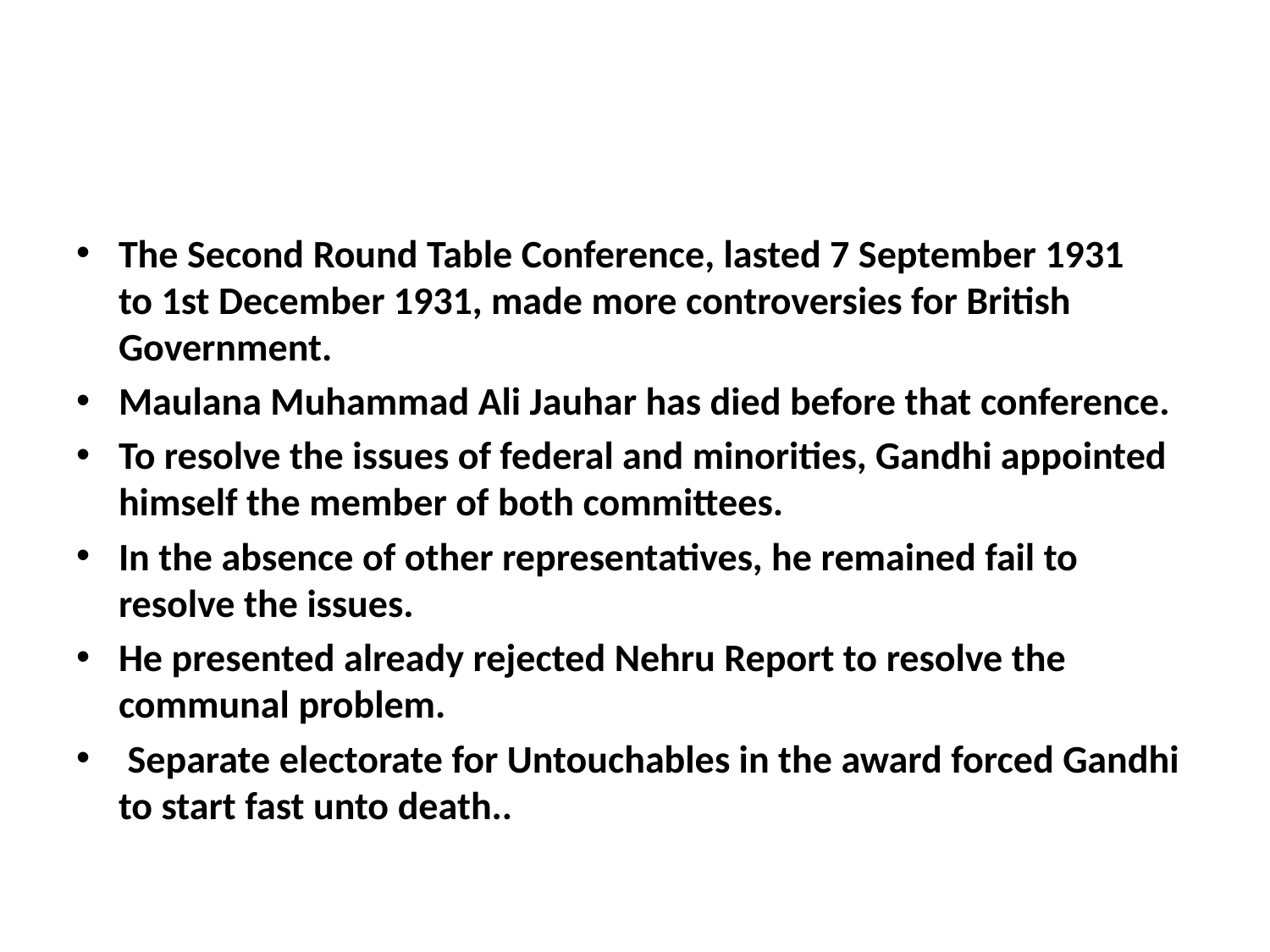

#
The Second Round Table Conference, lasted 7 September 1931 to 1st December 1931, made more controversies for British Government.
Maulana Muhammad Ali Jauhar has died before that conference.
To resolve the issues of federal and minorities, Gandhi appointed himself the member of both committees.
In the absence of other representatives, he remained fail to resolve the issues.
He presented already rejected Nehru Report to resolve the communal problem.
 Separate electorate for Untouchables in the award forced Gandhi to start fast unto death..